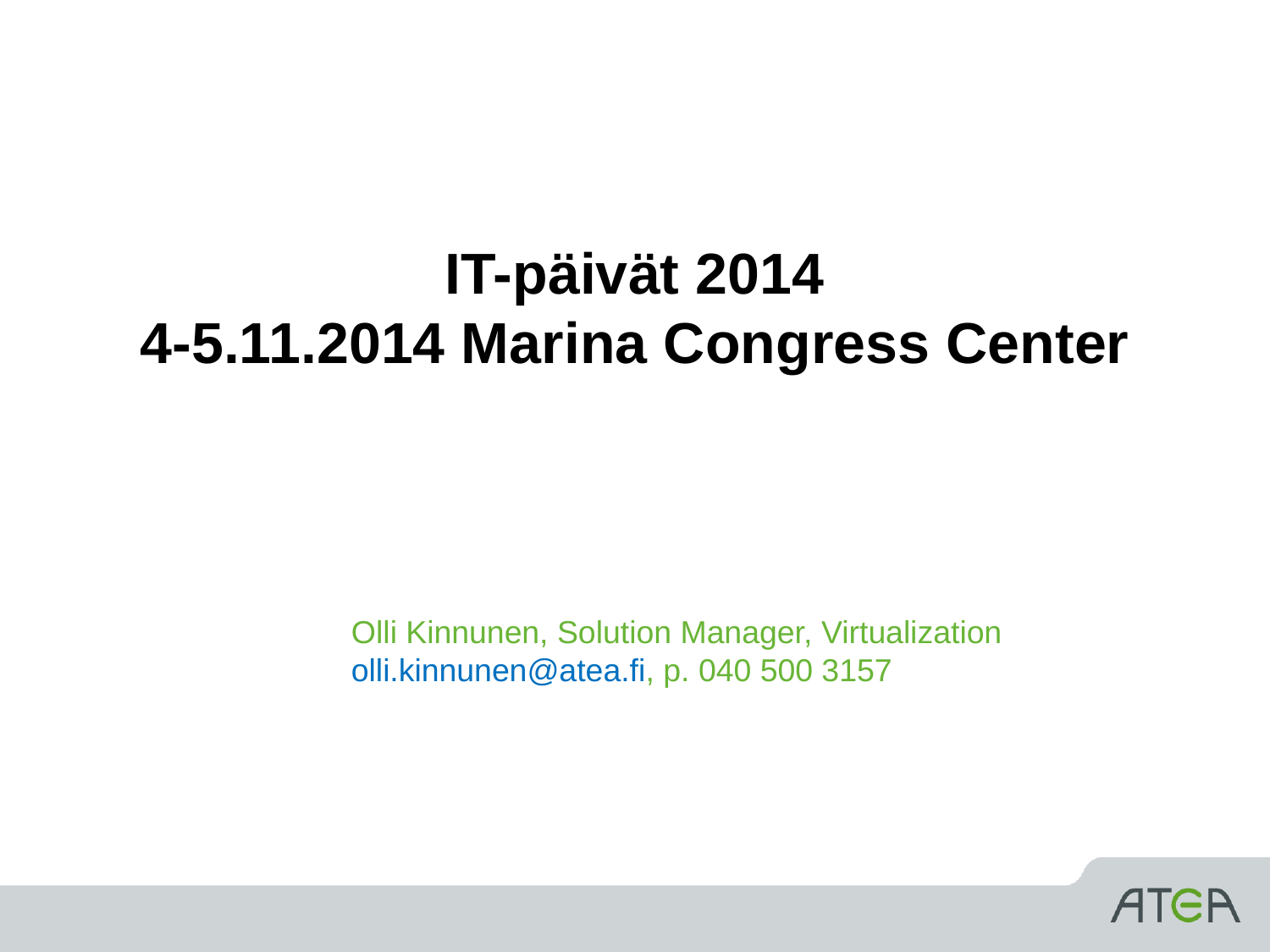

# IT-päivät 2014 4-5.11.2014 Marina Congress Center
		Olli Kinnunen, Solution Manager, Virtualization
		olli.kinnunen@atea.fi, p. 040 500 3157